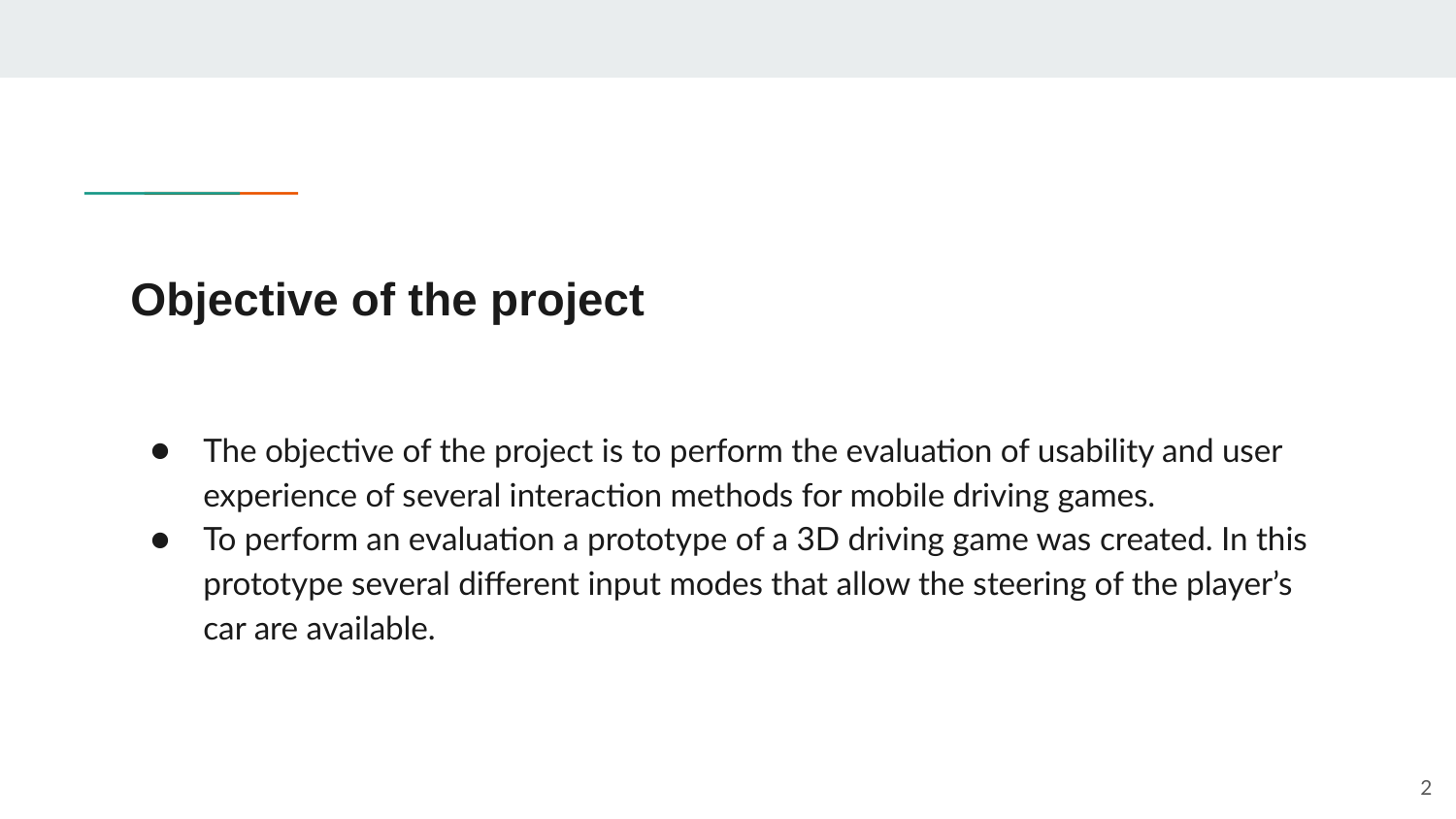

# Objective of the project
The objective of the project is to perform the evaluation of usability and user experience of several interaction methods for mobile driving games.
To perform an evaluation a prototype of a 3D driving game was created. In this prototype several different input modes that allow the steering of the player’s car are available.
2